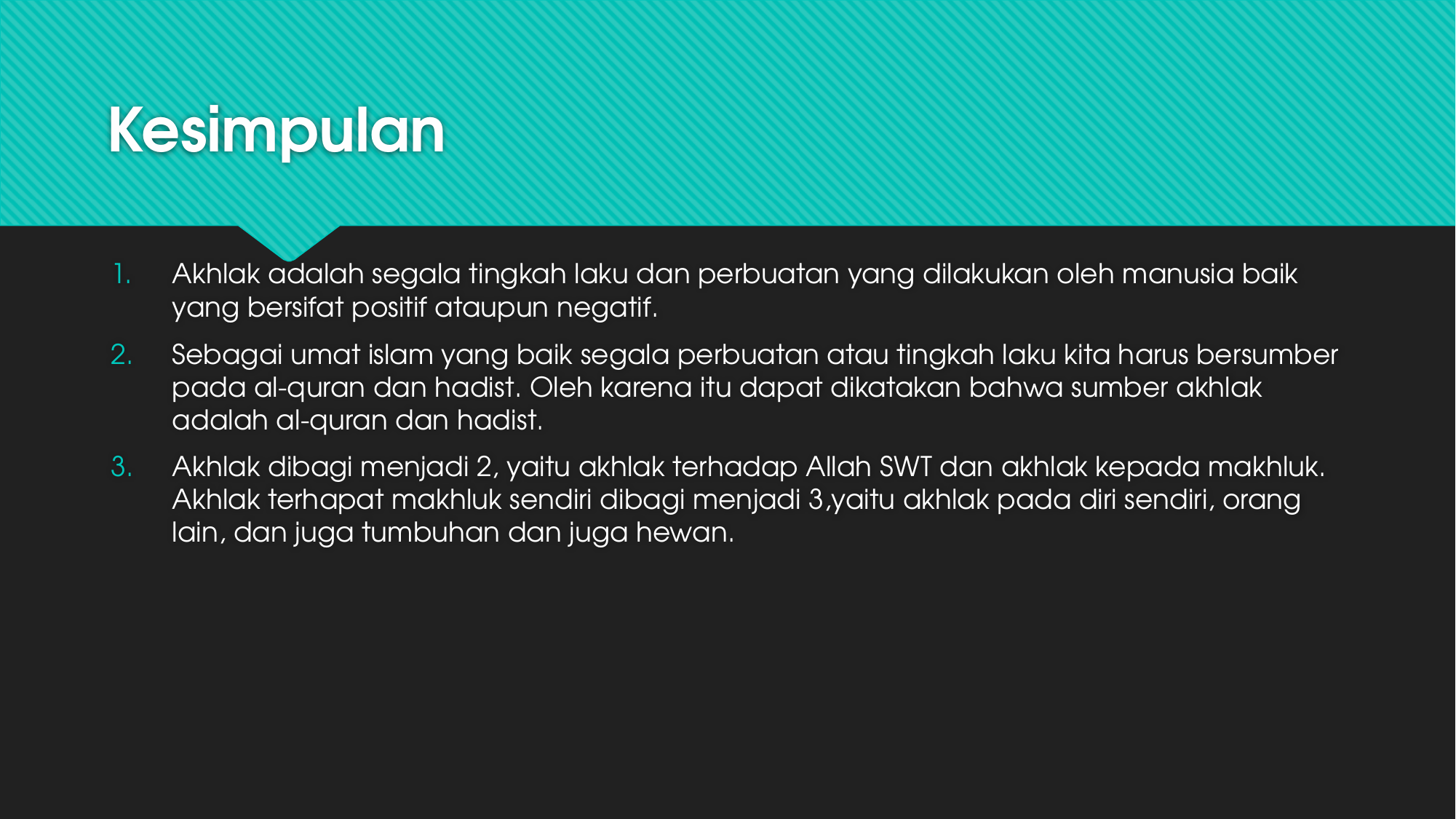

# Kesimpulan
Akhlak adalah segala tingkah laku dan perbuatan yang dilakukan oleh manusia baik yang bersifat positif ataupun negatif.
Sebagai umat islam yang baik segala perbuatan atau tingkah laku kita harus bersumber pada al-quran dan hadist. Oleh karena itu dapat dikatakan bahwa sumber akhlak adalah al-quran dan hadist.
Akhlak dibagi menjadi 2, yaitu akhlak terhadap Allah SWT dan akhlak kepada makhluk. Akhlak terhapat makhluk sendiri dibagi menjadi 3,yaitu akhlak pada diri sendiri, orang lain, dan juga tumbuhan dan juga hewan.